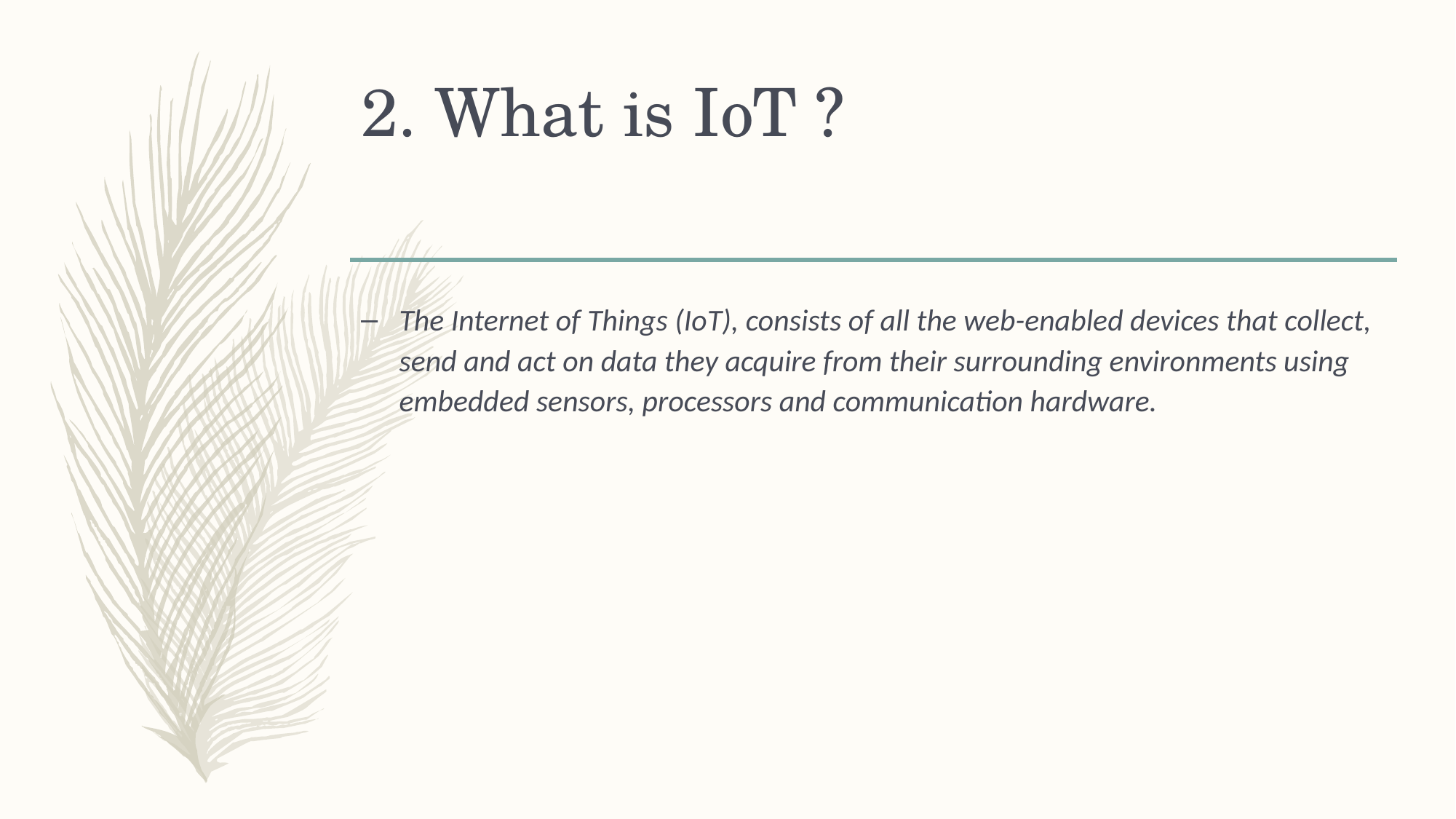

# 2. What is IoT ?
The Internet of Things (IoT), consists of all the web-enabled devices that collect,
send and act on data they acquire from their surrounding environments using
embedded sensors, processors and communication hardware.